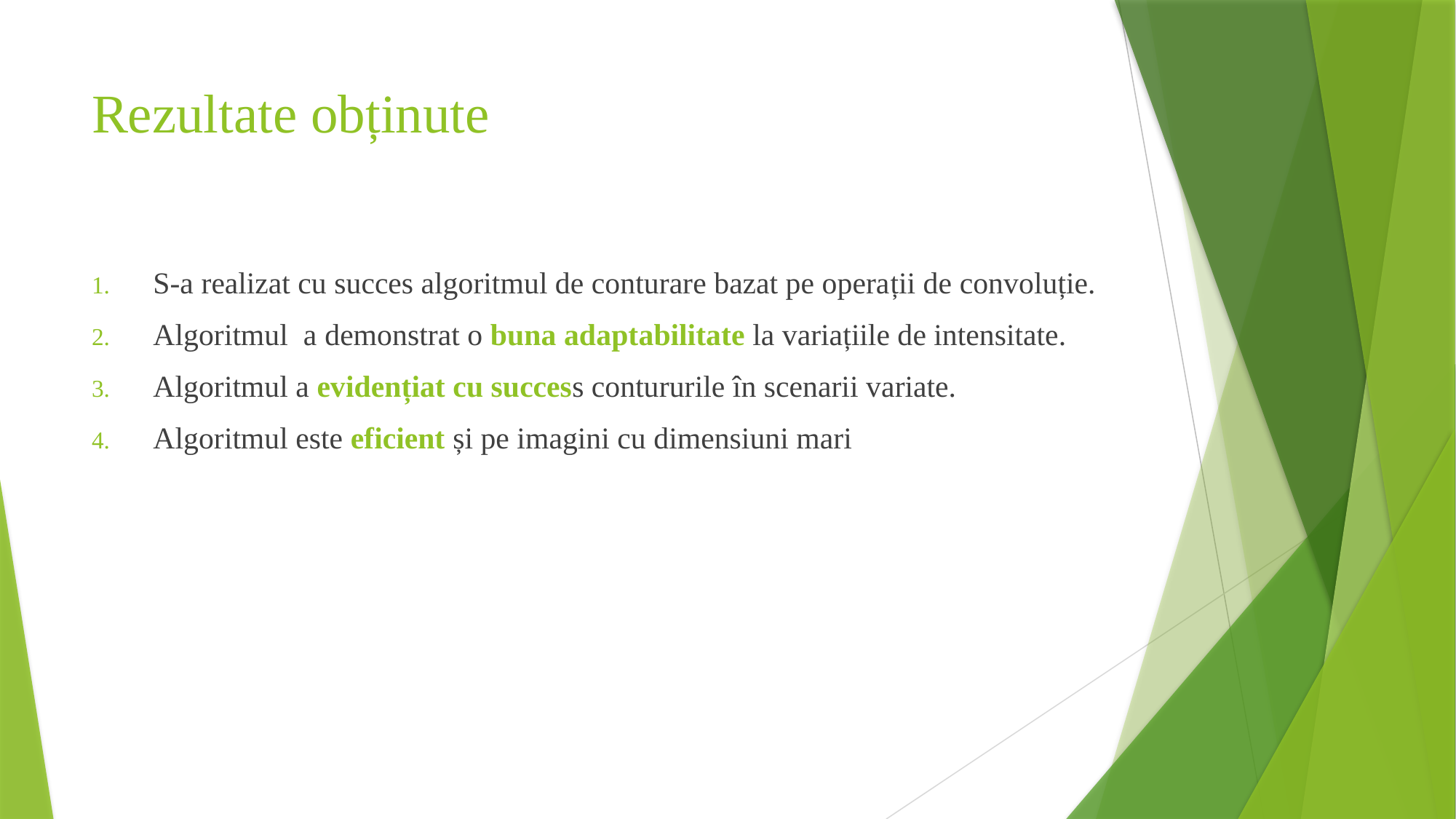

# Rezultate obținute
S-a realizat cu succes algoritmul de conturare bazat pe operații de convoluție.
Algoritmul  a demonstrat o buna adaptabilitate la variațiile de intensitate.
Algoritmul a evidențiat cu success contururile în scenarii variate.
Algoritmul este eficient și pe imagini cu dimensiuni mari